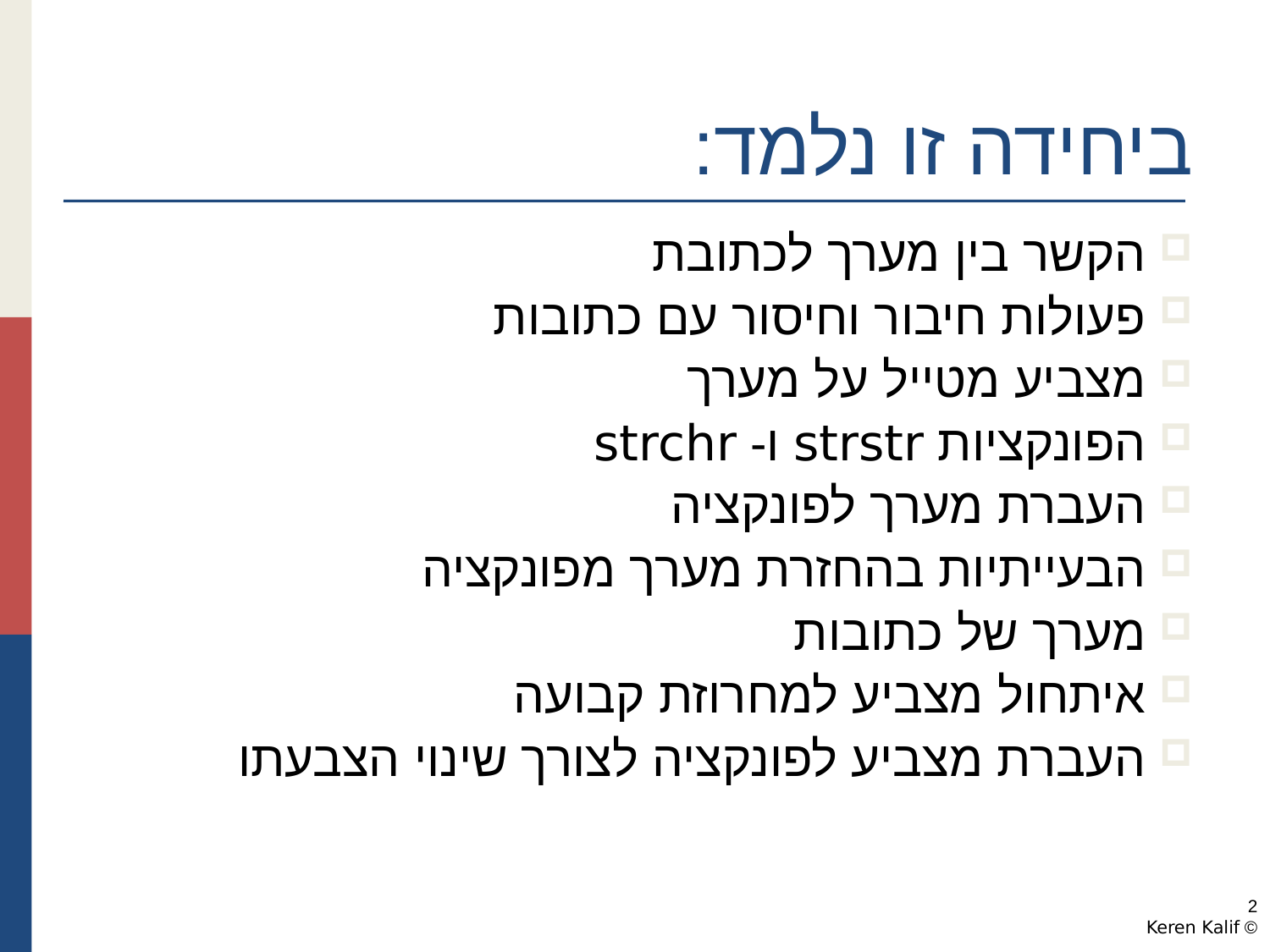

# ביחידה זו נלמד:
הקשר בין מערך לכתובת
פעולות חיבור וחיסור עם כתובות
מצביע מטייל על מערך
הפונקציות strstr ו- strchr
העברת מערך לפונקציה
הבעייתיות בהחזרת מערך מפונקציה
מערך של כתובות
איתחול מצביע למחרוזת קבועה
העברת מצביע לפונקציה לצורך שינוי הצבעתו

2
© Keren Kalif